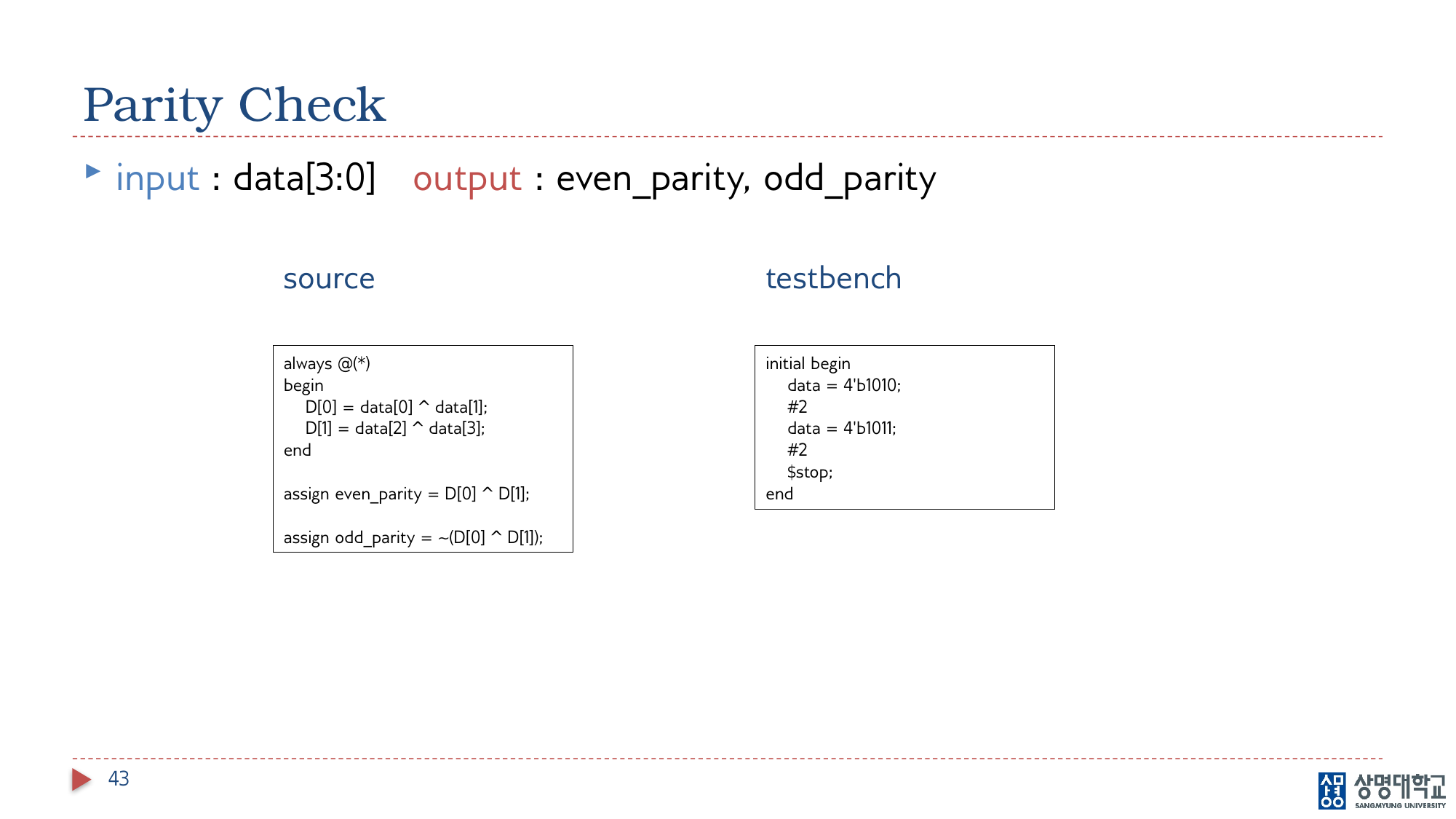

# Parity Check
input : data[3:0]   output : even_parity, odd_parity

testbench
source
always @(*)
begin
    D[0] = data[0] ^ data[1];
    D[1] = data[2] ^ data[3];
end
assign even_parity = D[0] ^ D[1];
assign odd_parity = ~(D[0] ^ D[1]);
initial begin
    data = 4'b1010;
    #2
    data = 4'b1011;
    #2
    $stop;
end
43